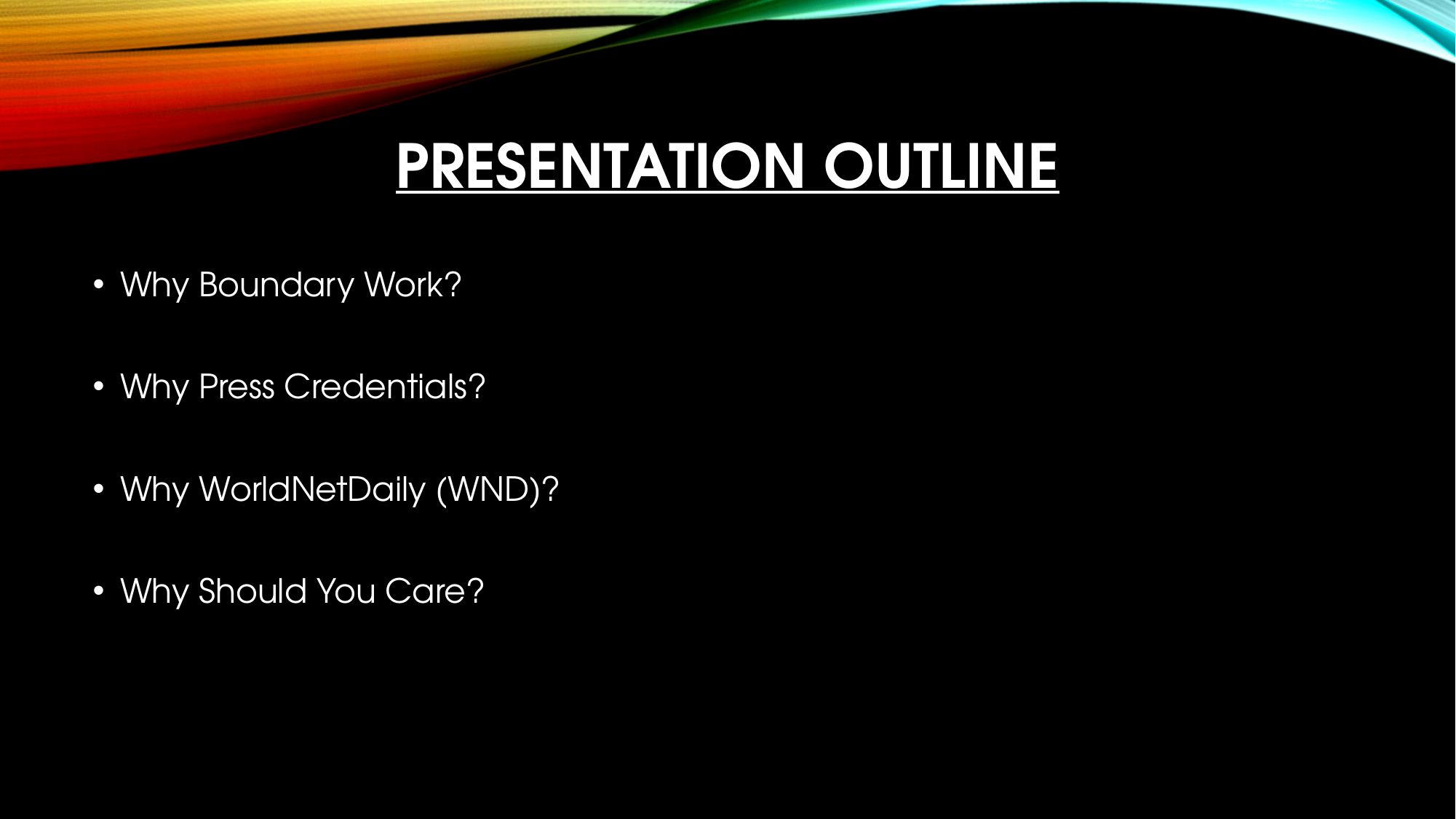

# Presentation Outline
Why Boundary Work?

Why Press Credentials?

Why WorldNetDaily (WND)?

Why Should You Care?